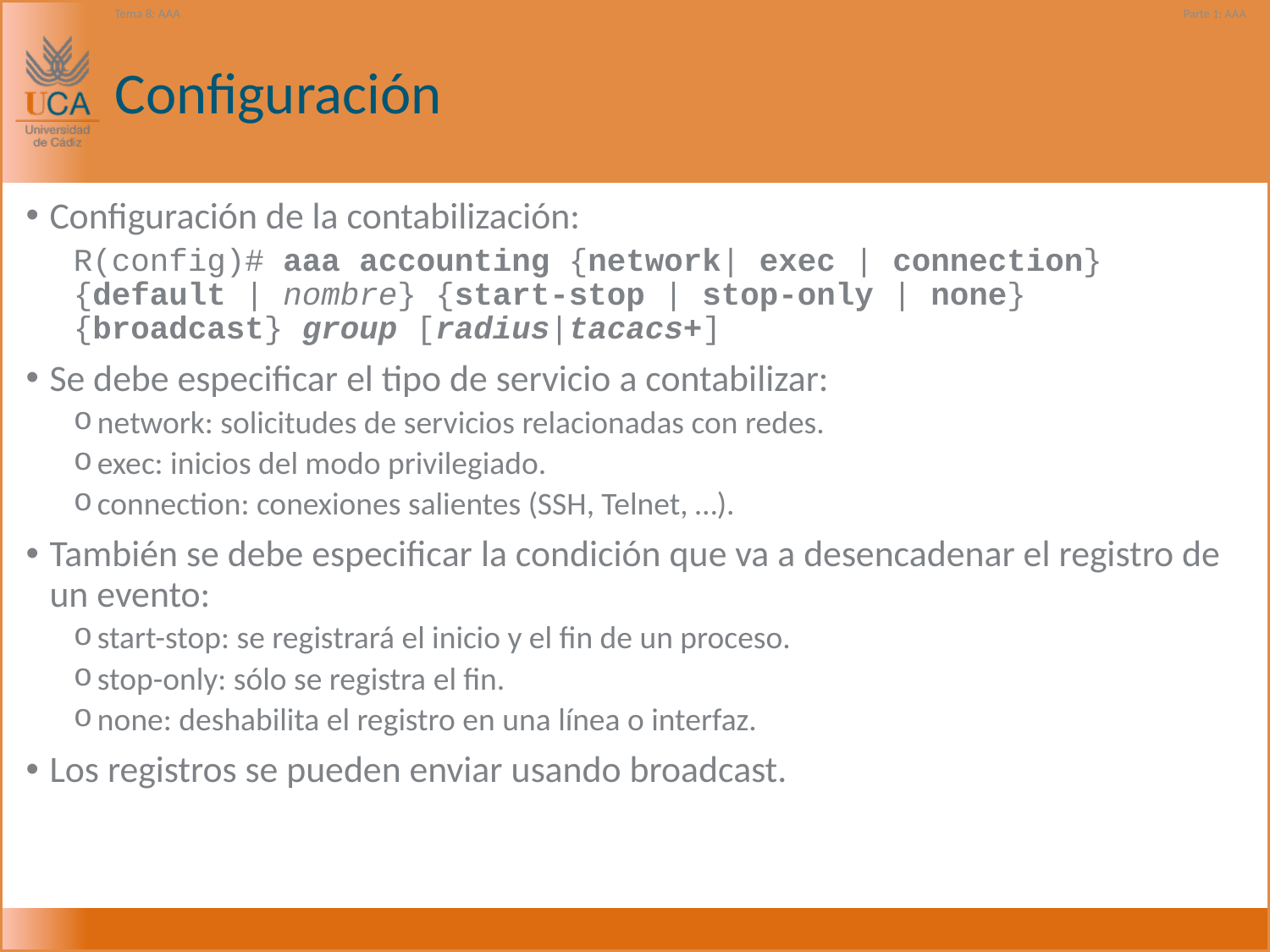

Tema 8: AAA
Parte 1: AAA

# Configuración
Configuración de la contabilización:
R(config)# aaa accounting {network| exec | connection} {default | nombre} {start-stop | stop-only | none} {broadcast} group [radius|tacacs+]
Se debe especificar el tipo de servicio a contabilizar:
network: solicitudes de servicios relacionadas con redes.
exec: inicios del modo privilegiado.
connection: conexiones salientes (SSH, Telnet, …).
También se debe especificar la condición que va a desencadenar el registro de un evento:
start-stop: se registrará el inicio y el fin de un proceso.
stop-only: sólo se registra el fin.
none: deshabilita el registro en una línea o interfaz.
Los registros se pueden enviar usando broadcast.